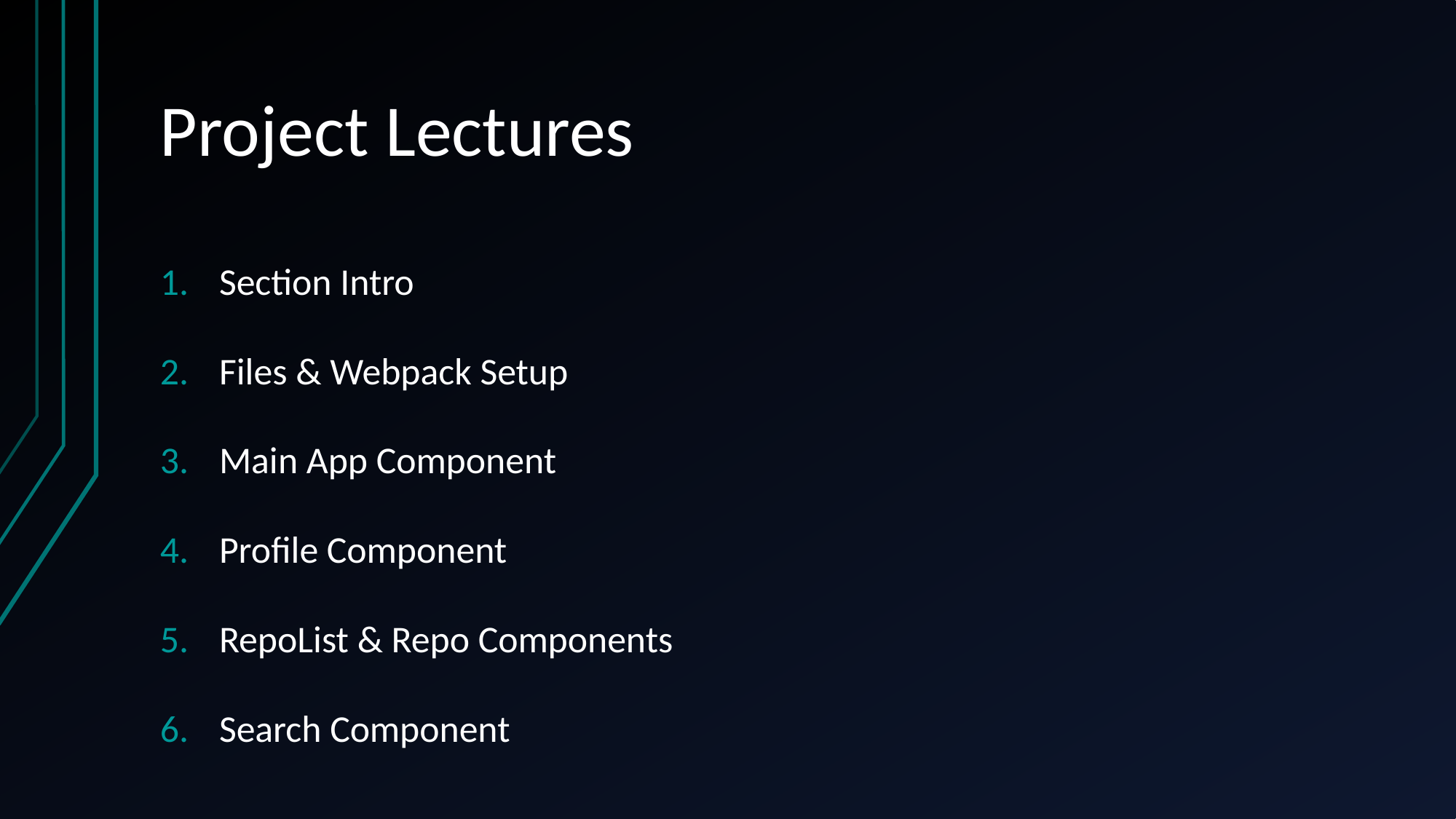

# Project Lectures
Section Intro
Files & Webpack Setup
Main App Component
Profile Component
RepoList & Repo Components
Search Component